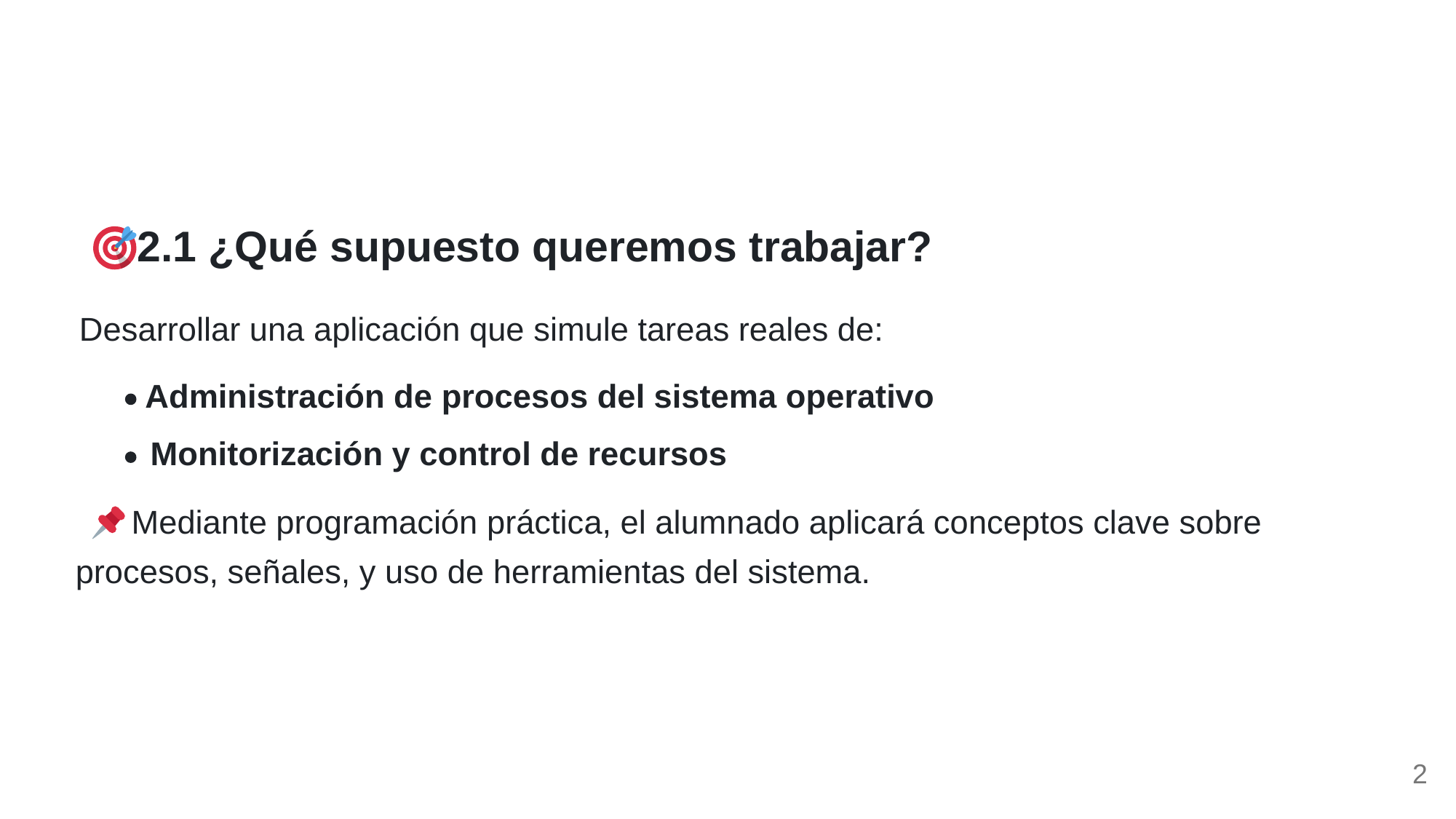

2.1 ¿Qué supuesto queremos trabajar?

Desarrollar una aplicación que simule tareas reales de:
Administración de procesos del sistema operativo

Monitorización y control de recursos

 Mediante programación práctica, el alumnado aplicará conceptos clave sobre

procesos, señales, y uso de herramientas del sistema.
2